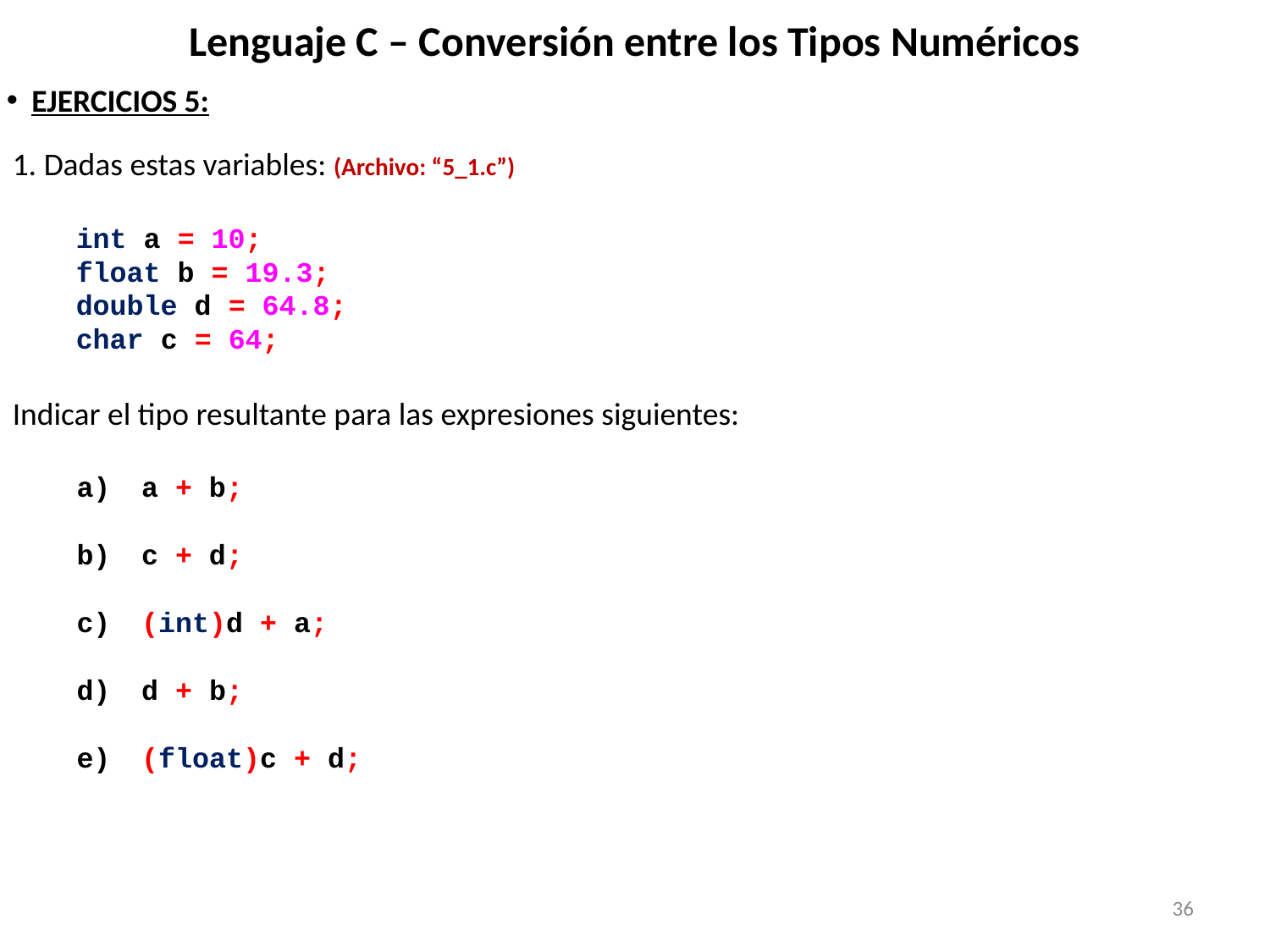

# Lenguaje C – Conversión entre los Tipos Numéricos
EJERCICIOS 5:
1. Dadas estas variables: (Archivo: “5_1.c”)

int a = 10;
float b = 19.3;
double d = 64.8;
char c = 64;

Indicar el tipo resultante para las expresiones siguientes:

 a + b;

 c + d;

 (int)d + a;

 d + b;

 (float)c + d;
36